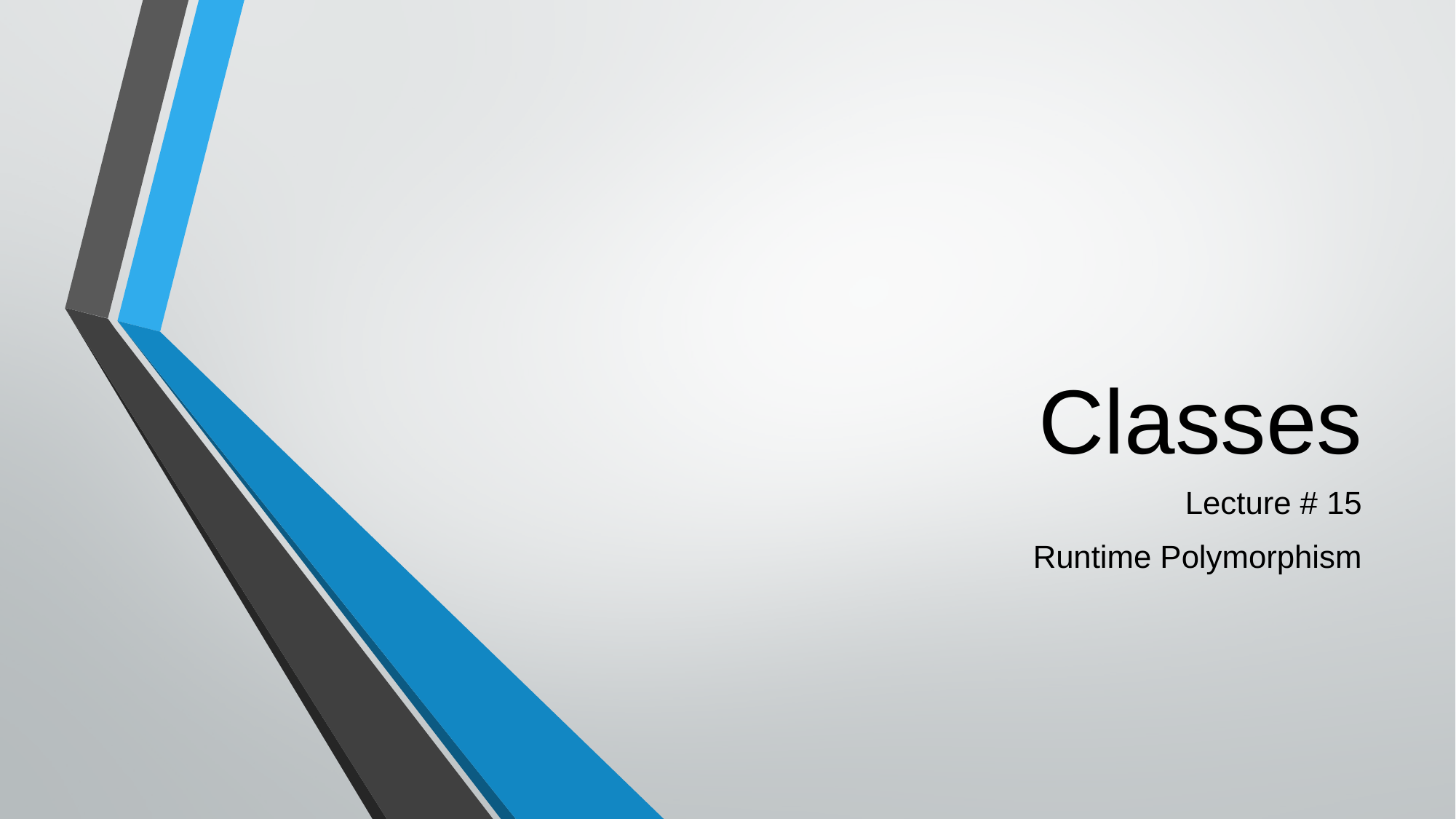

# Classes
Lecture # 15
 Runtime Polymorphism